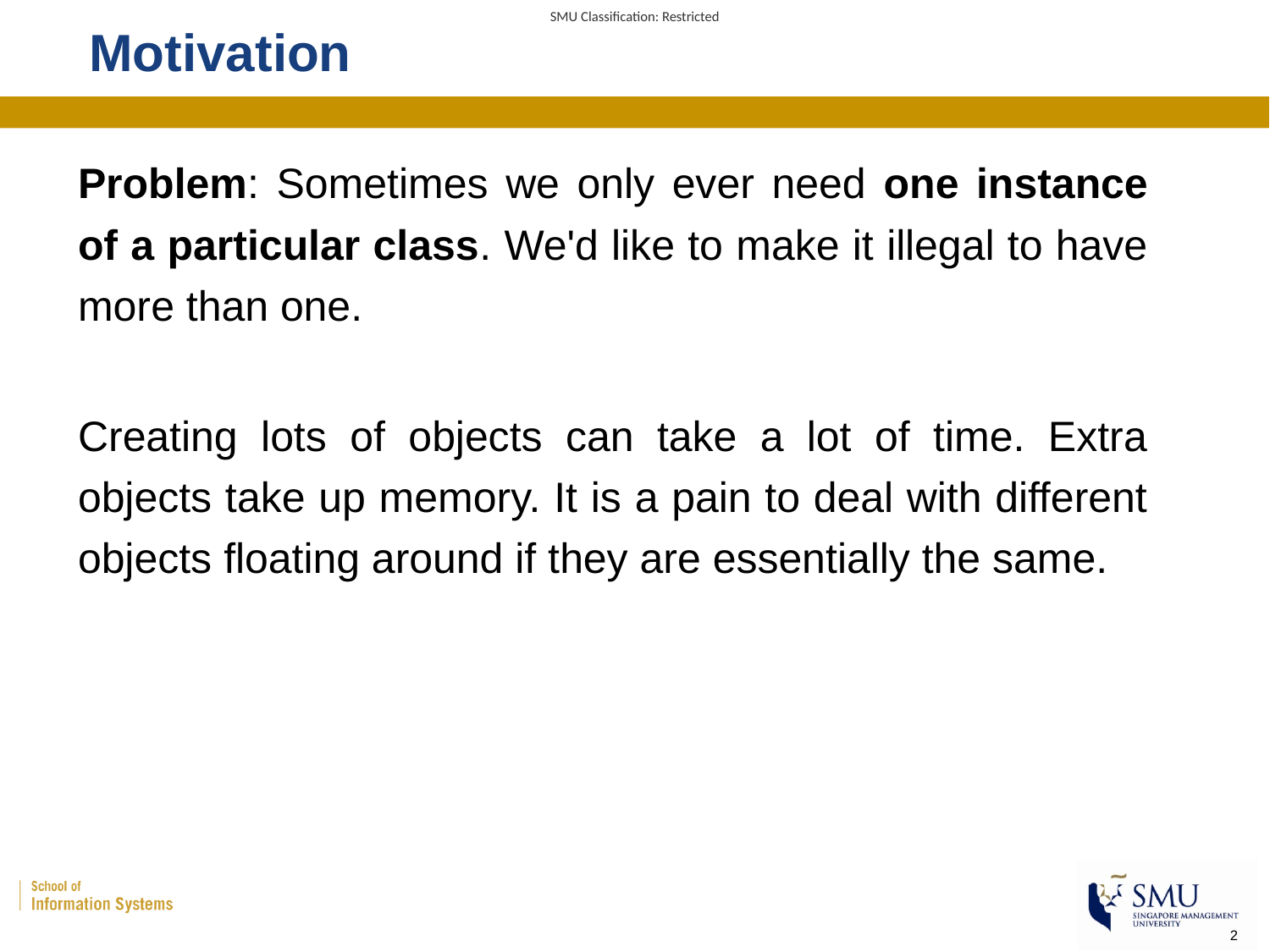

# Motivation
Problem: Sometimes we only ever need one instance of a particular class. We'd like to make it illegal to have more than one.
Creating lots of objects can take a lot of time. Extra objects take up memory. It is a pain to deal with different objects floating around if they are essentially the same.

2